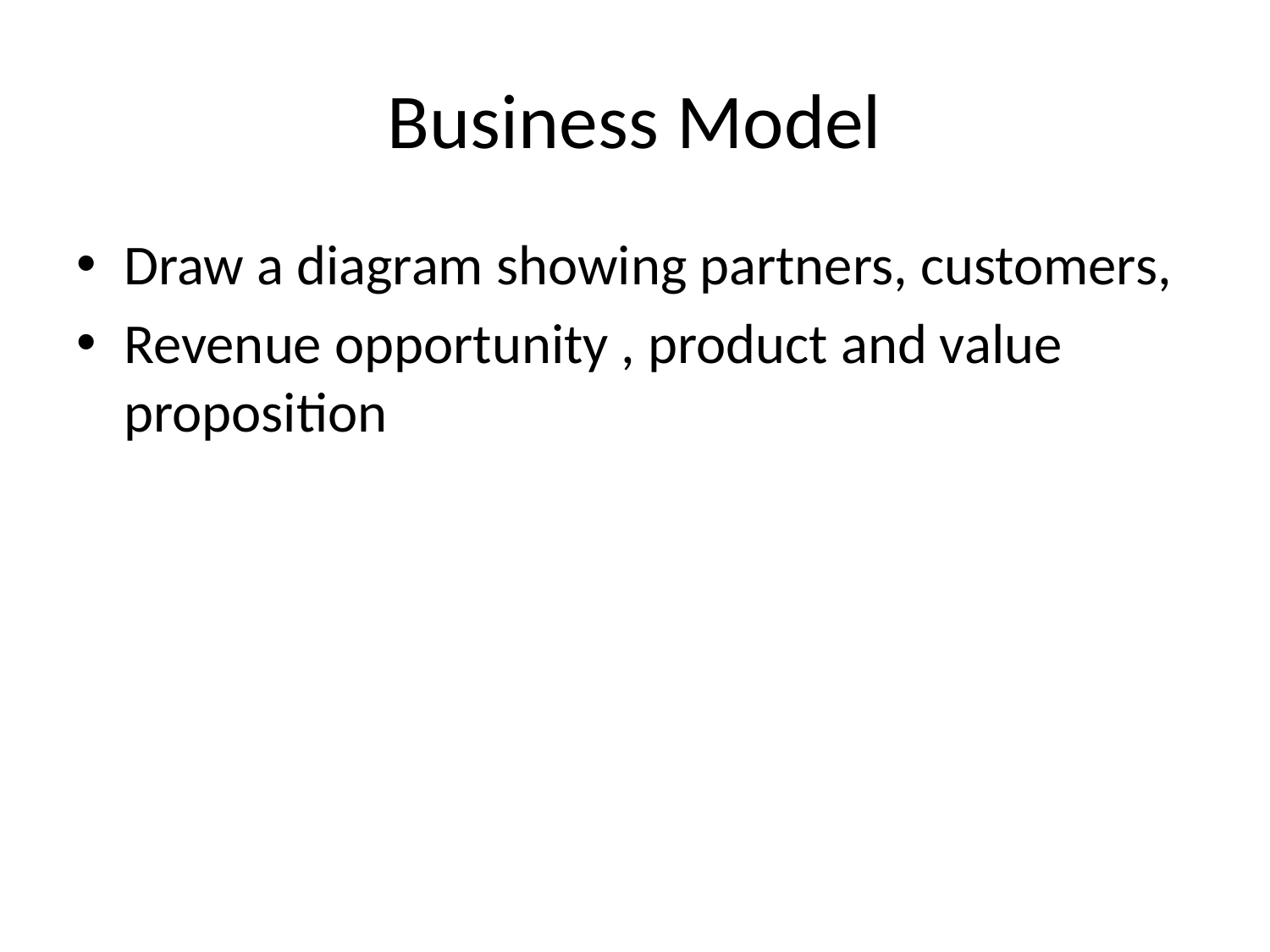

# Business Model
Draw a diagram showing partners, customers,
Revenue opportunity , product and value proposition